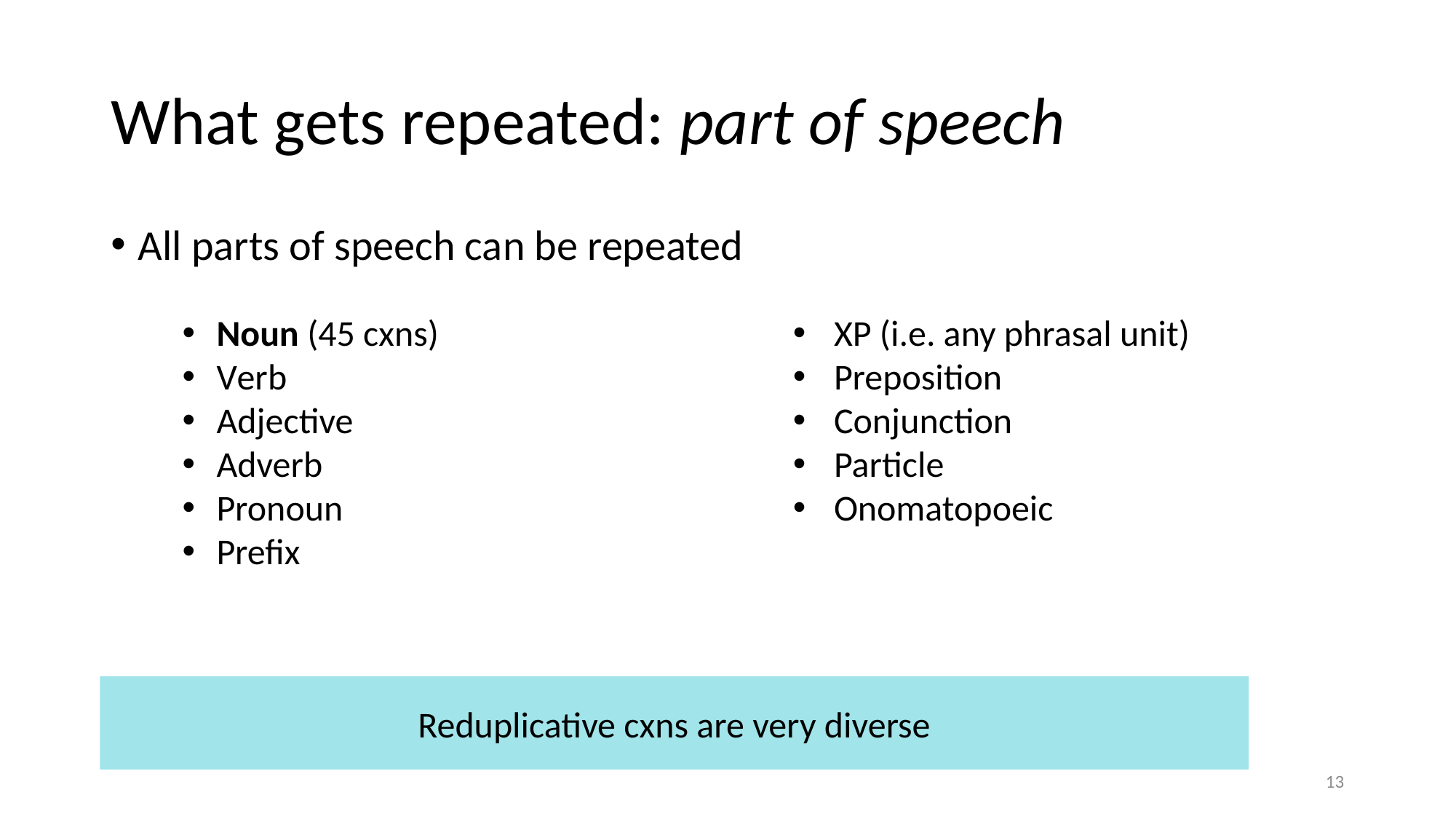

# What gets repeated: part of speech
All parts of speech can be repeated

Noun (45 cxns)
Verb
Adjective
Adverb
Pronoun
Prefix
XP (i.e. any phrasal unit)
Preposition
Conjunction
Particle
Onomatopoeic
Reduplicative cxns are very diverse
13